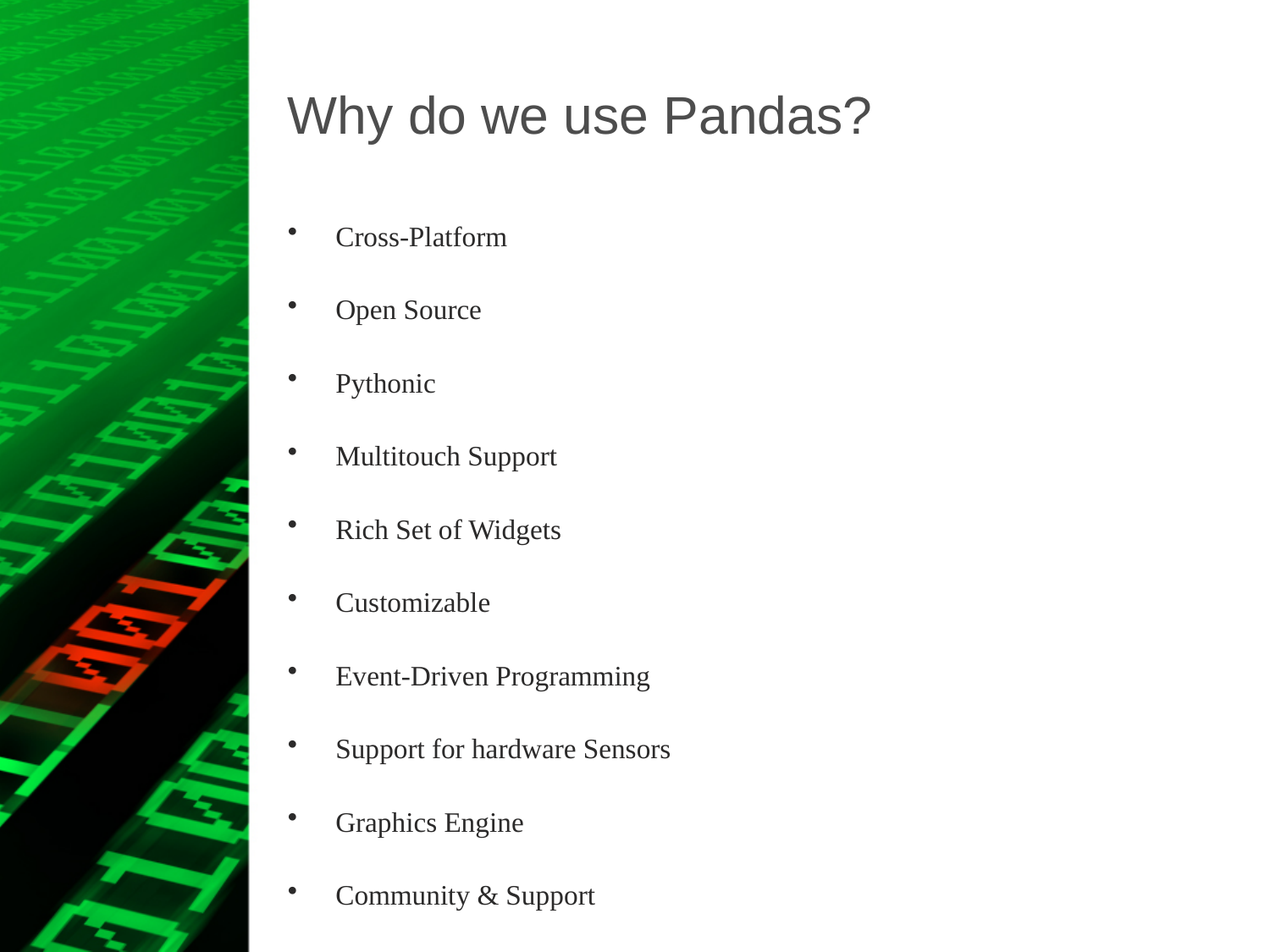

# Why do we use Pandas?
Cross-Platform
Open Source
Pythonic
Multitouch Support
Rich Set of Widgets
Customizable
Event-Driven Programming
Support for hardware Sensors
Graphics Engine
Community & Support